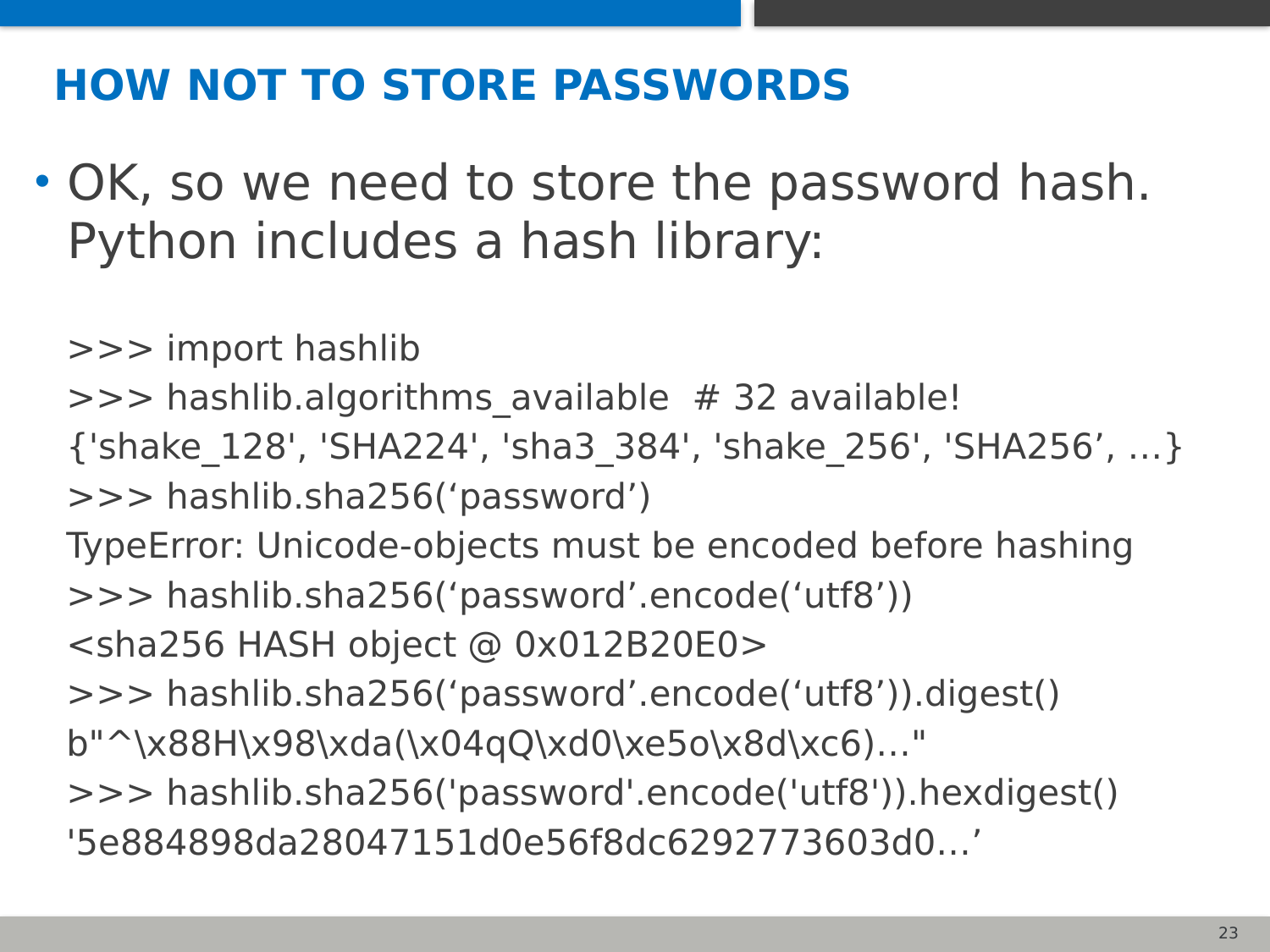

# how not to store passwords
OK, so we need to store the password hash.  Python includes a hash library:

>>> import hashlib
>>> hashlib.algorithms_available  # 32 available!
{'shake_128', 'SHA224', 'sha3_384', 'shake_256', 'SHA256’, …}
>>> hashlib.sha256(‘password’)
TypeError: Unicode-objects must be encoded before hashing
>>> hashlib.sha256(‘password’.encode(‘utf8’))
<sha256 HASH object @ 0x012B20E0>
>>> hashlib.sha256(‘password’.encode(‘utf8’)).digest()
b"^\x88H\x98\xda(\x04qQ\xd0\xe5o\x8d\xc6)…"
>>> hashlib.sha256('password'.encode('utf8')).hexdigest()
'5e884898da28047151d0e56f8dc6292773603d0…’